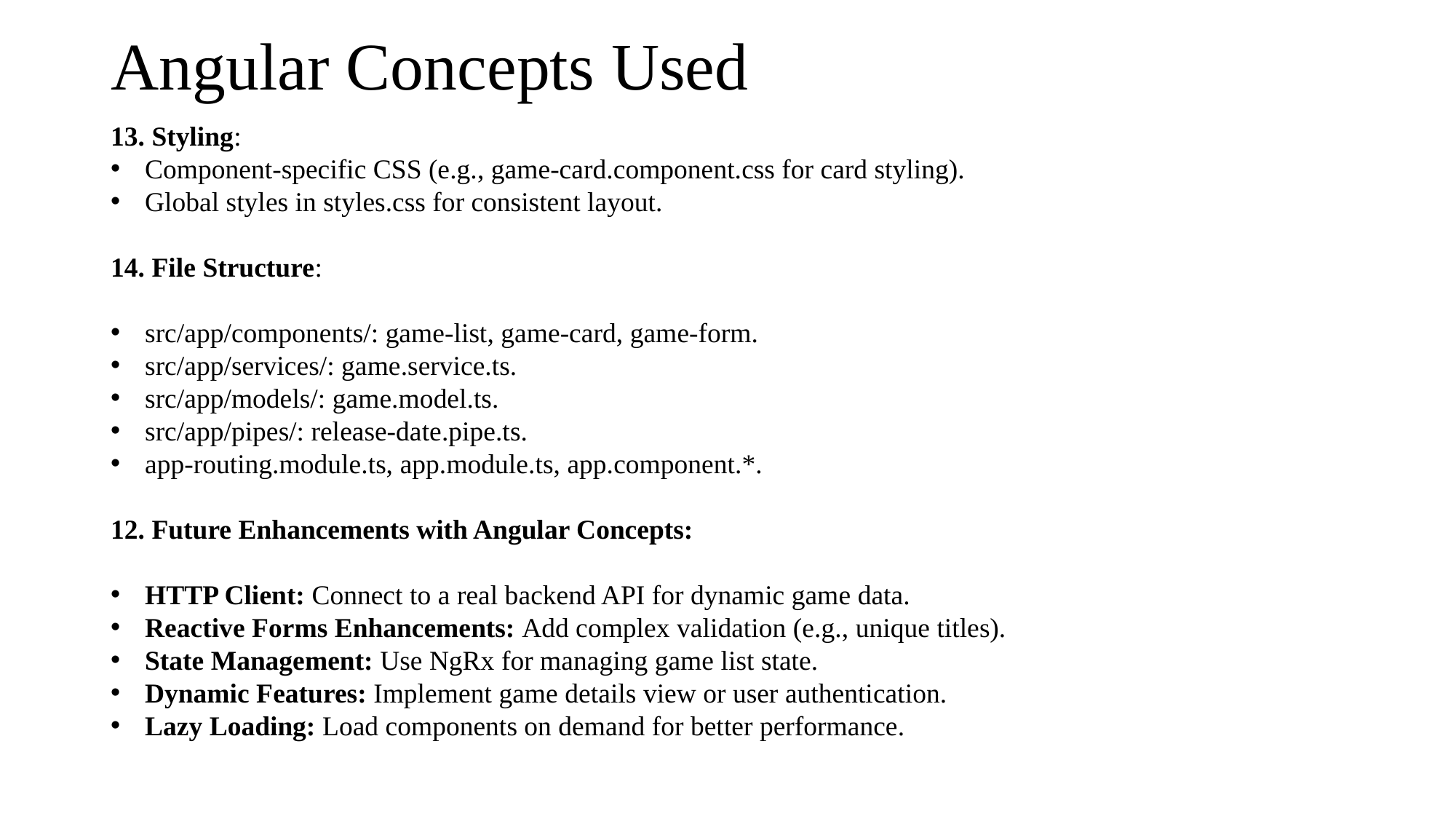

# Angular Concepts Used
13. Styling:
Component-specific CSS (e.g., game-card.component.css for card styling).
Global styles in styles.css for consistent layout.

14. File Structure:

src/app/components/: game-list, game-card, game-form.
src/app/services/: game.service.ts.
src/app/models/: game.model.ts.
src/app/pipes/: release-date.pipe.ts.
app-routing.module.ts, app.module.ts, app.component.*.

12. Future Enhancements with Angular Concepts:

HTTP Client: Connect to a real backend API for dynamic game data.
Reactive Forms Enhancements: Add complex validation (e.g., unique titles).
State Management: Use NgRx for managing game list state.
Dynamic Features: Implement game details view or user authentication.
Lazy Loading: Load components on demand for better performance.